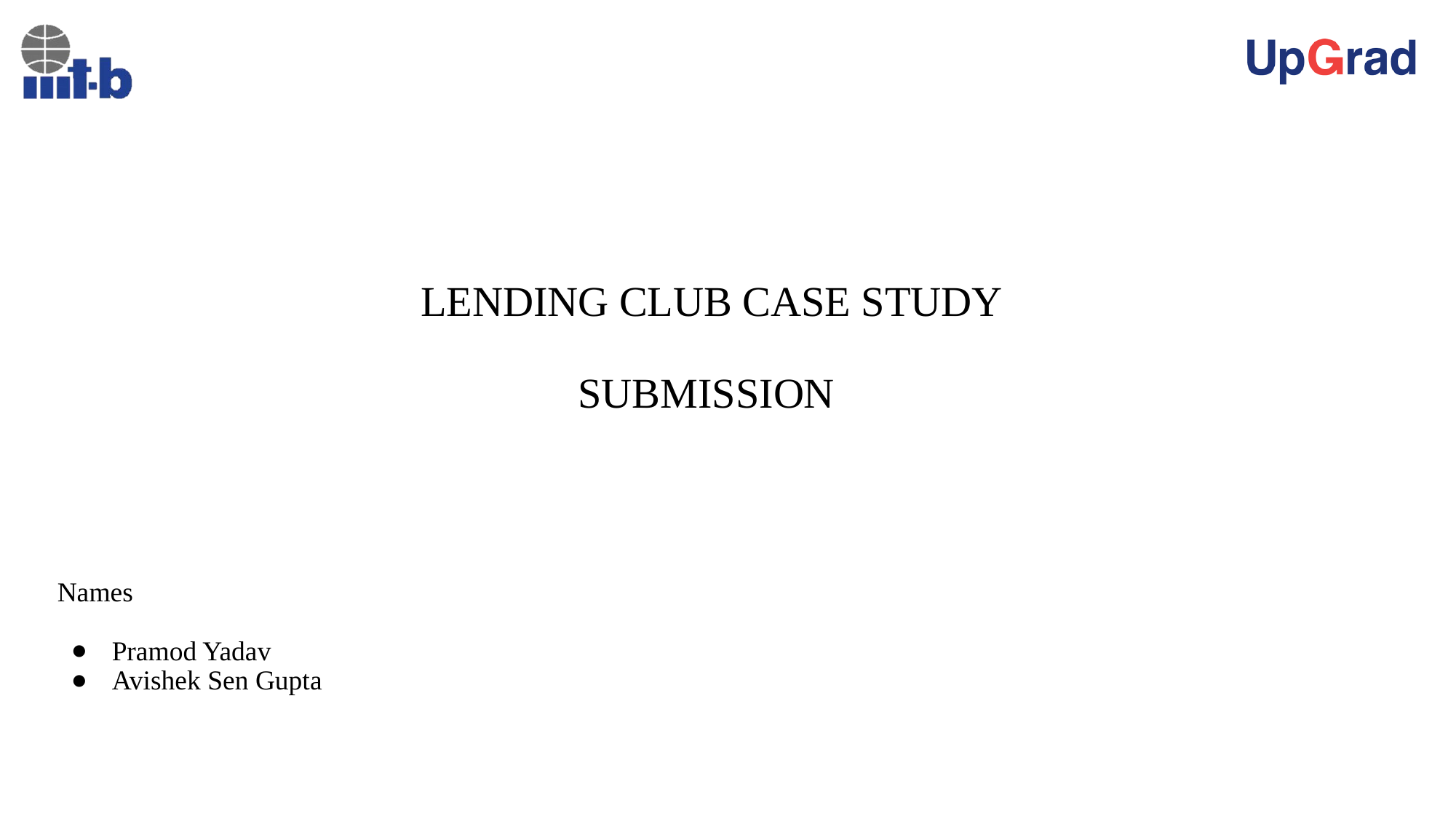

# LENDING CLUB CASE STUDY SUBMISSION
Names

Pramod Yadav
Avishek Sen Gupta